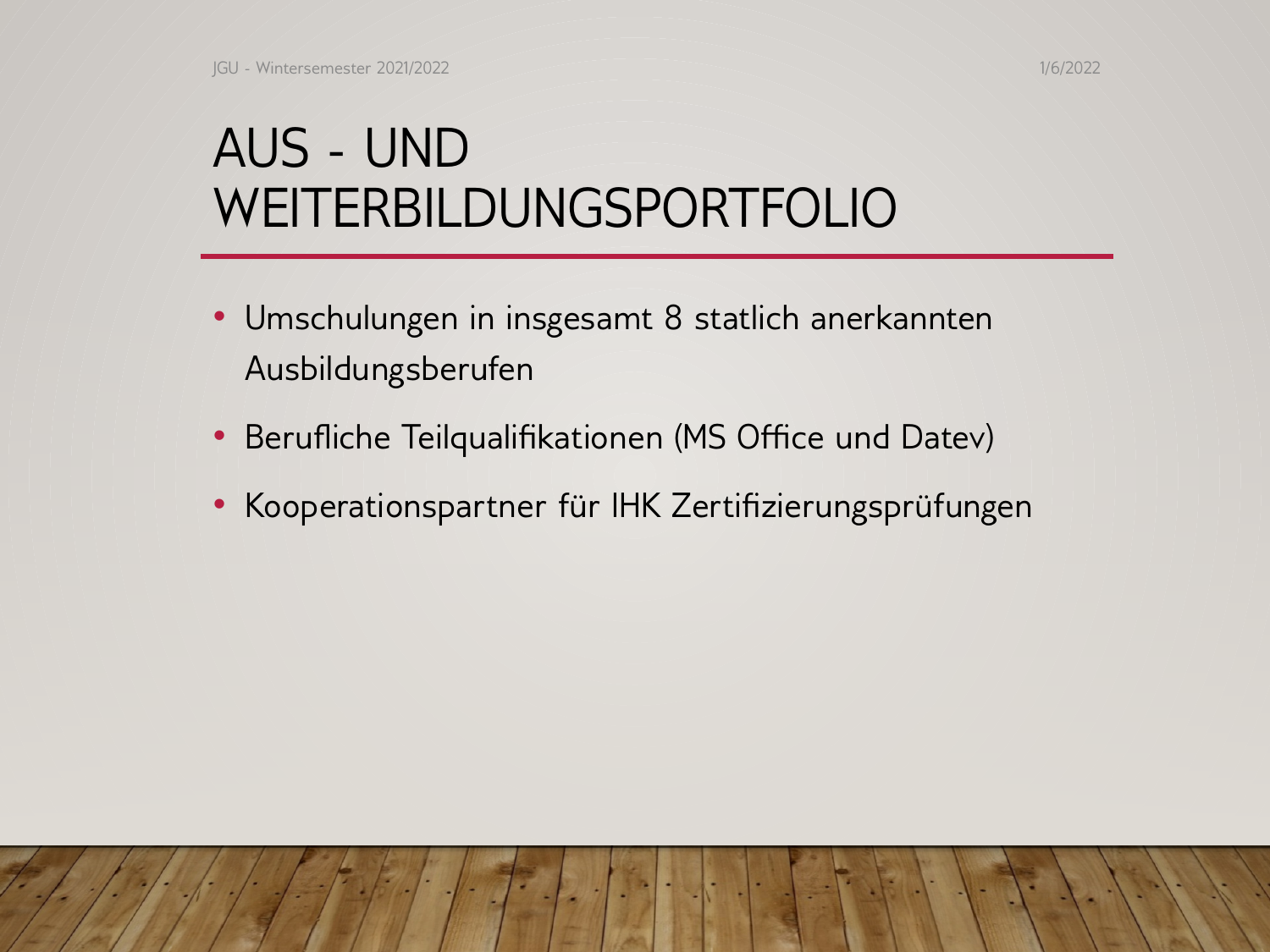

JGU - Wintersemester 2021/2022
1/6/2022
# Aus - und Weiterbildungsportfolio
Umschulungen in insgesamt 8 statlich anerkannten Ausbildungsberufen
Berufliche Teilqualifikationen (MS Office und Datev)
Kooperationspartner für IHK Zertifizierungsprüfungen